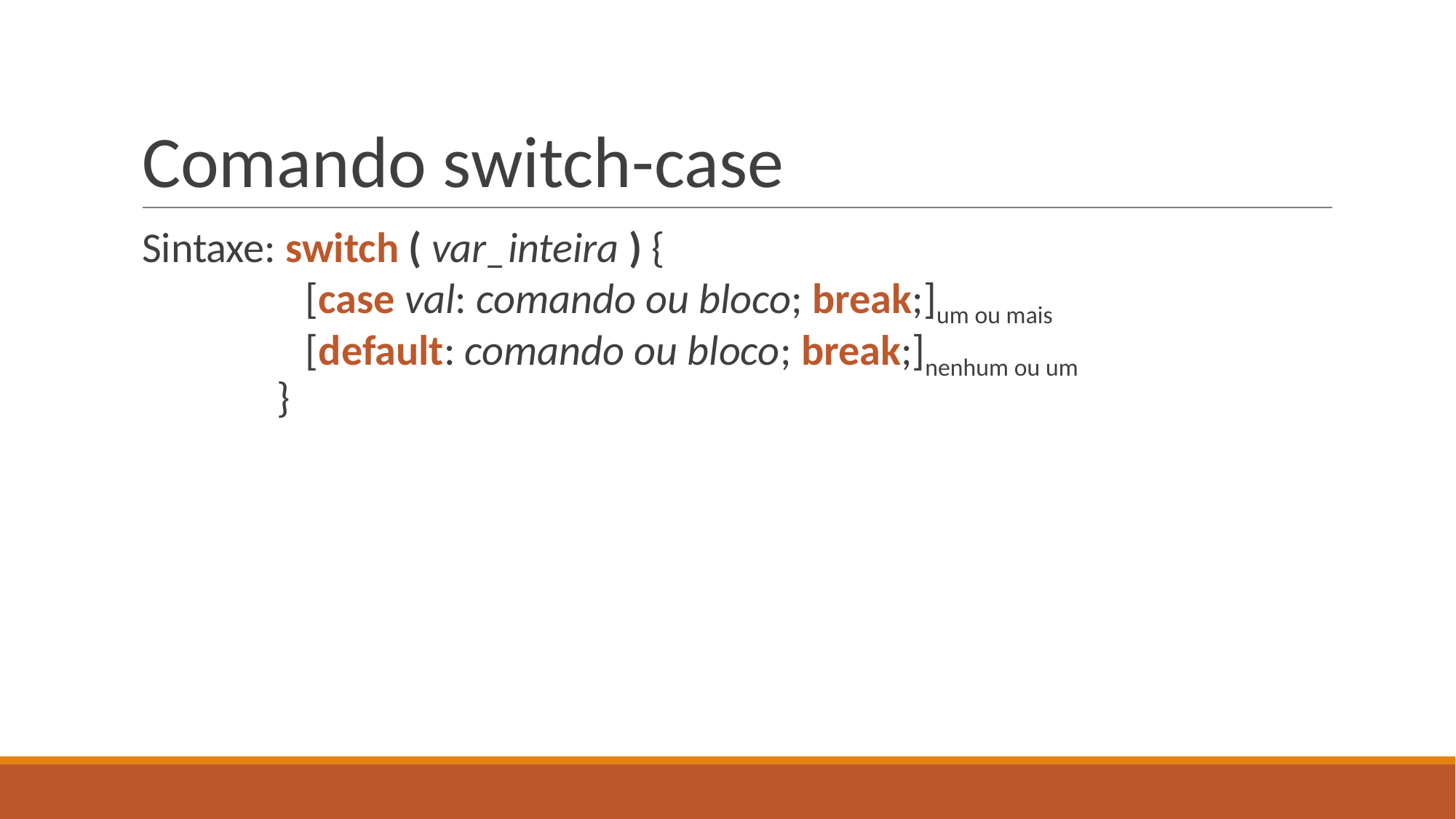

# Comando switch-case
Sintaxe: switch ( var_inteira ) {
                 [case val: comando ou bloco; break;]um ou mais
                 [default: comando ou bloco; break;]nenhum ou um
              }